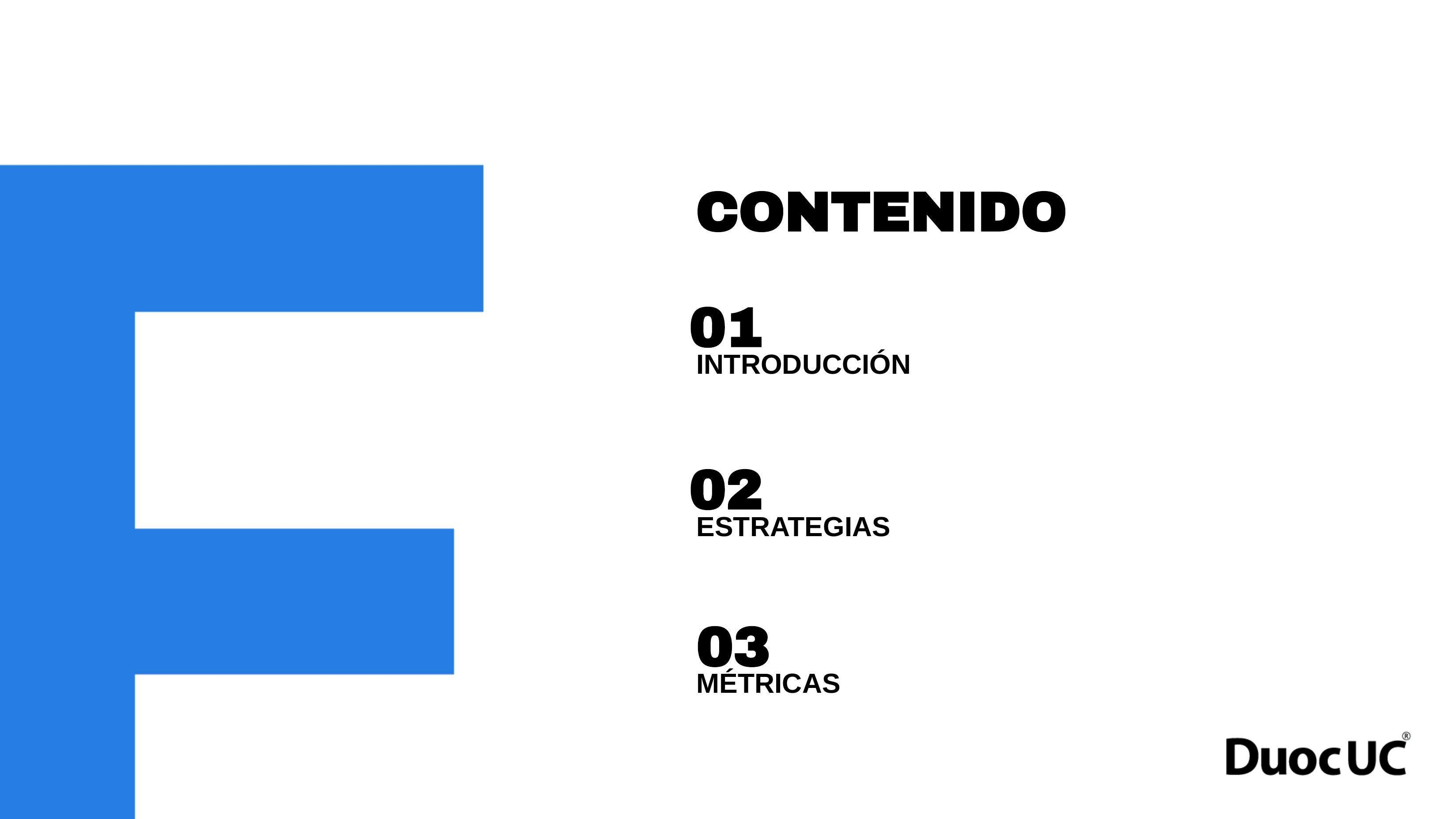

CONTENIDO
01
INTRODUCCIÓN
02
ESTRATEGIAS
03
MÉTRICAS